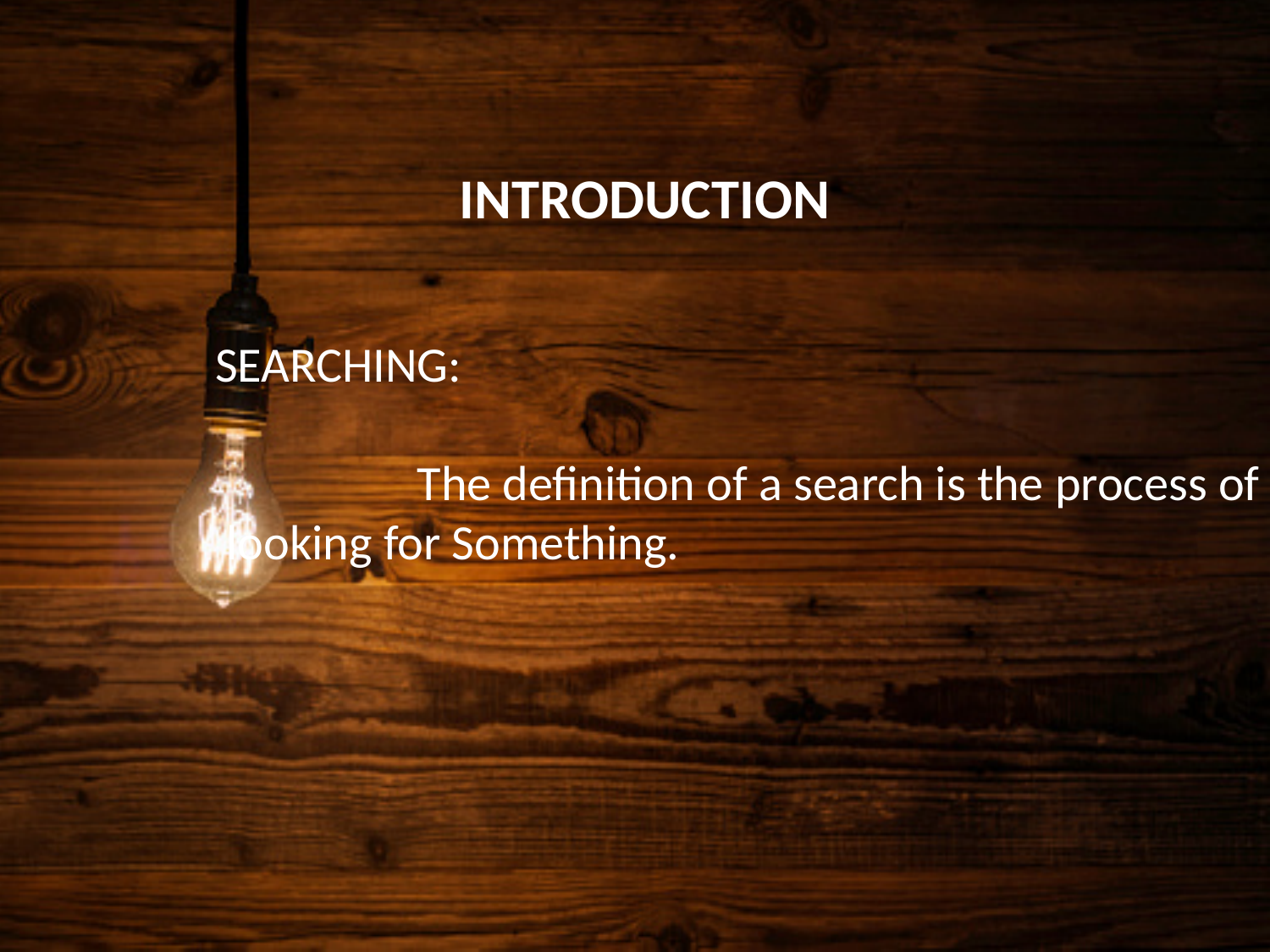

INTRODUCTION
SEARCHING:

                  The definition of a search is the process of
 looking for Something.